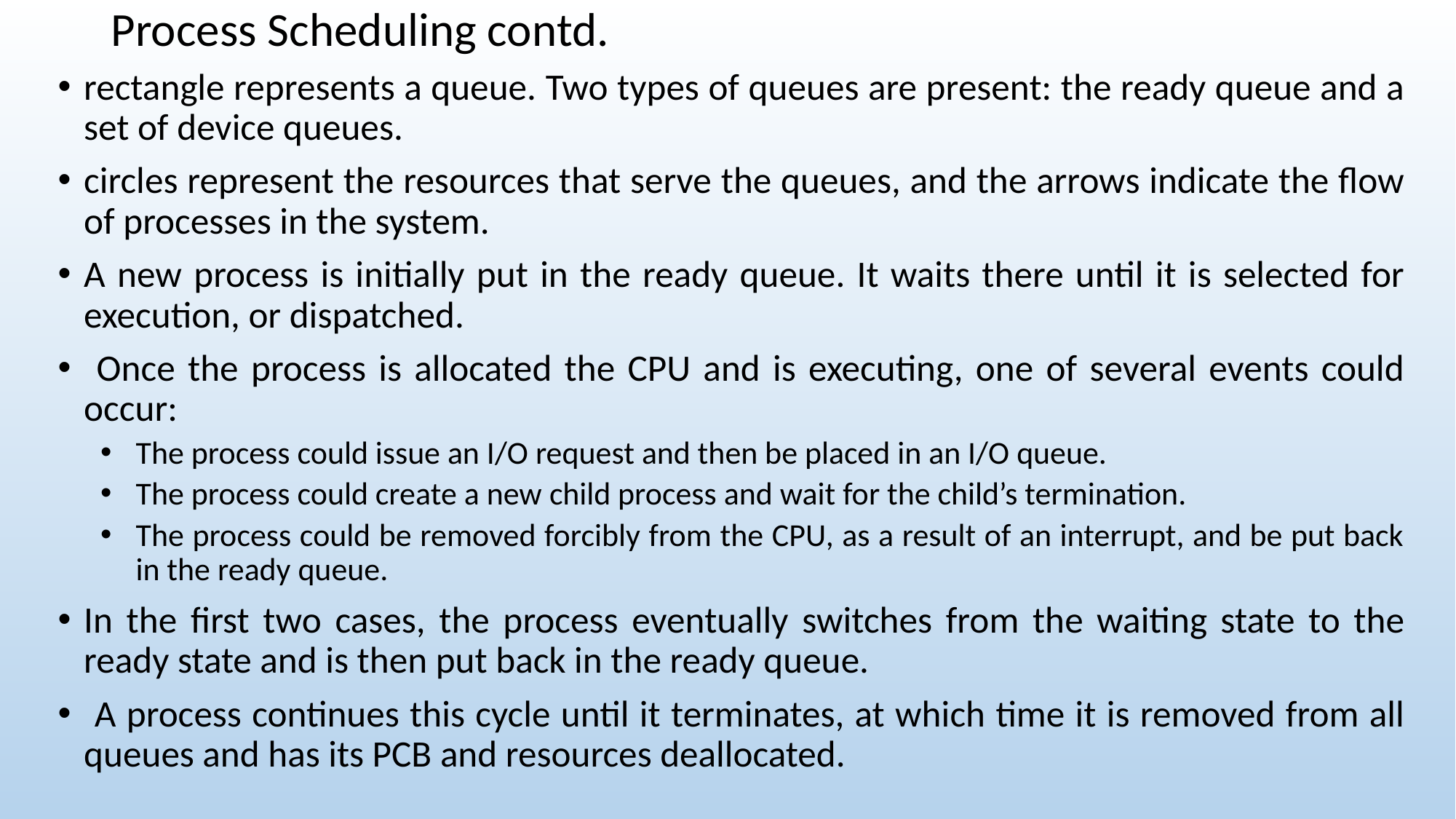

# Process Scheduling contd.
rectangle represents a queue. Two types of queues are present: the ready queue and a set of device queues.
circles represent the resources that serve the queues, and the arrows indicate the flow of processes in the system.
A new process is initially put in the ready queue. It waits there until it is selected for execution, or dispatched.
 Once the process is allocated the CPU and is executing, one of several events could occur:
The process could issue an I/O request and then be placed in an I/O queue.
The process could create a new child process and wait for the child’s termination.
The process could be removed forcibly from the CPU, as a result of an interrupt, and be put back in the ready queue.
In the first two cases, the process eventually switches from the waiting state to the ready state and is then put back in the ready queue.
 A process continues this cycle until it terminates, at which time it is removed from all queues and has its PCB and resources deallocated.